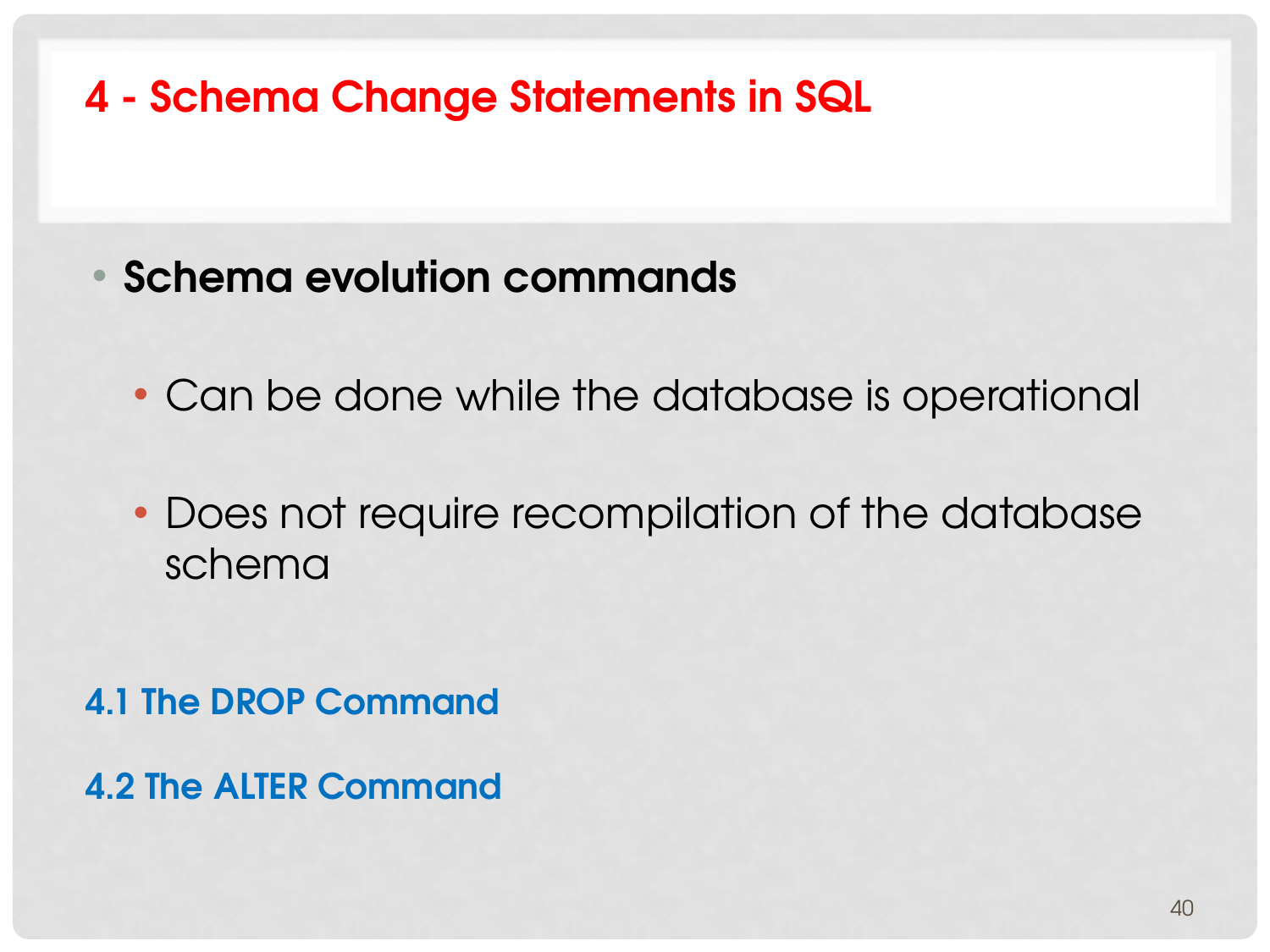

4 - Schema Change Statements in SQL

4.1 The DROP Command

4.2 The ALTER Command
Schema evolution commands

Can be done while the database is operational

Does not require recompilation of the database schema

40